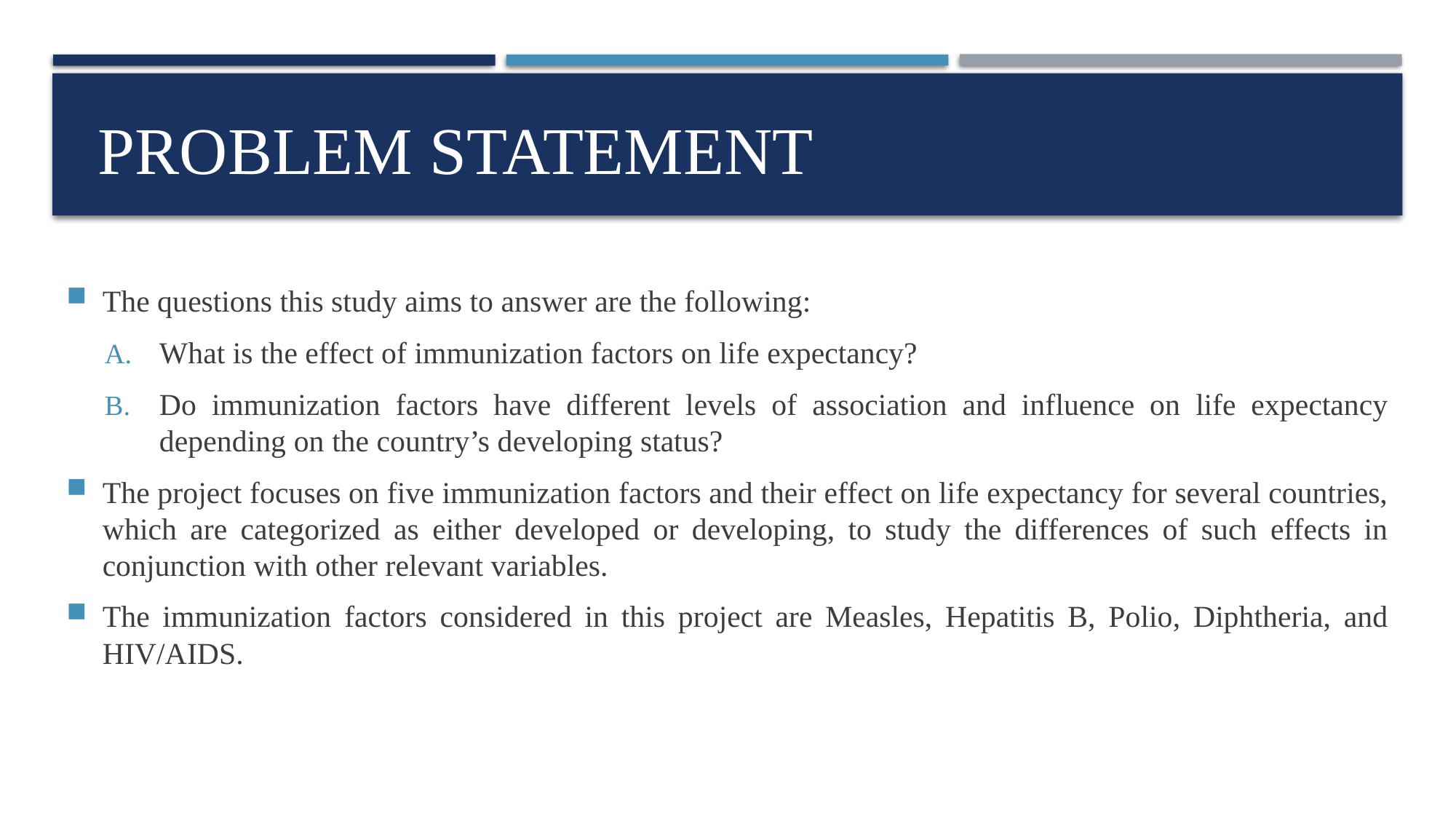

# PROBLEM STATEMENT
The questions this study aims to answer are the following:
What is the effect of immunization factors on life expectancy?
Do immunization factors have different levels of association and influence on life expectancy depending on the country’s developing status?
The project focuses on five immunization factors and their effect on life expectancy for several countries, which are categorized as either developed or developing, to study the differences of such effects in conjunction with other relevant variables.
The immunization factors considered in this project are Measles, Hepatitis B, Polio, Diphtheria, and HIV/AIDS.